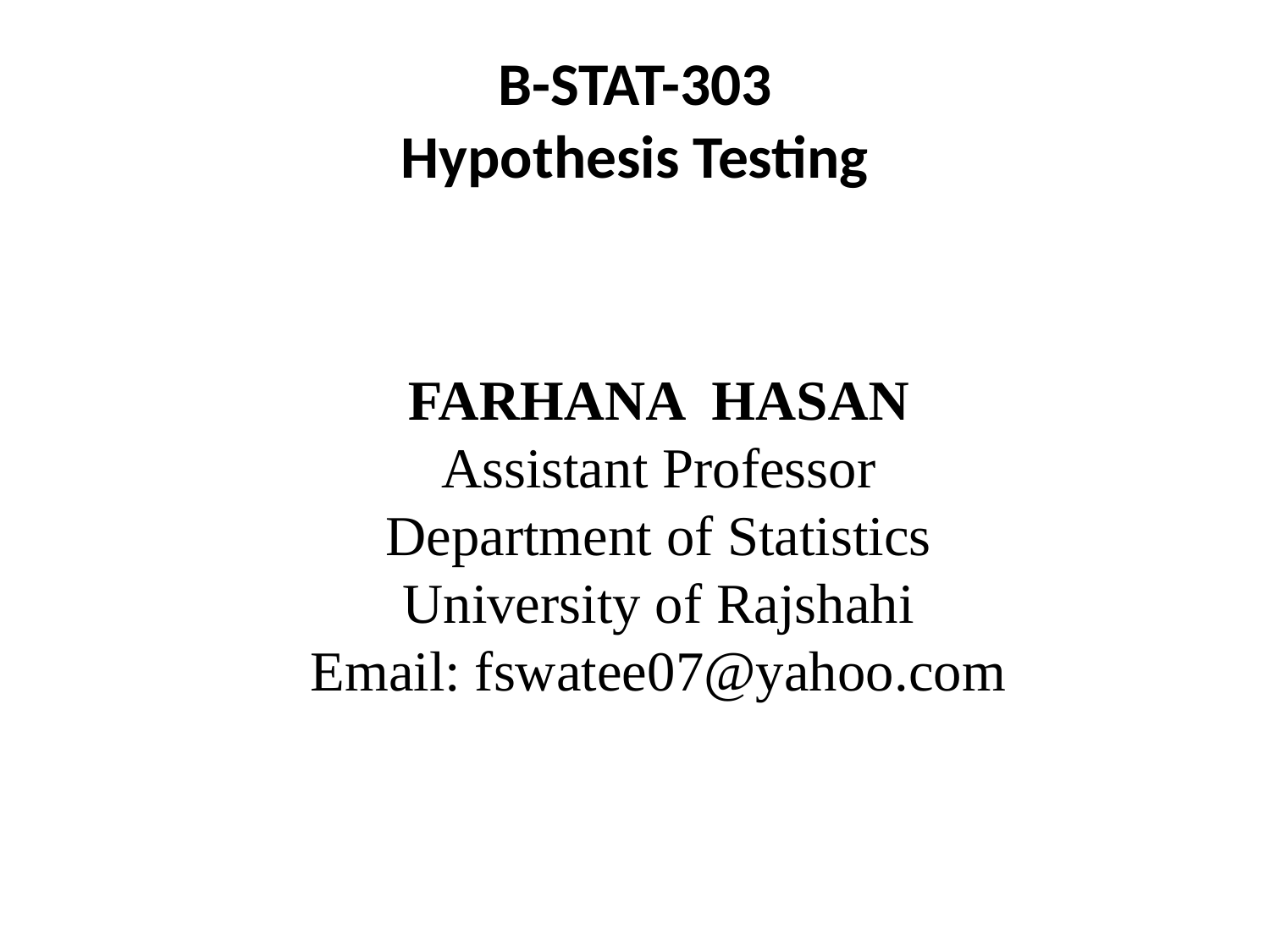

# B-STAT-303 Hypothesis Testing

FARHANA  HASAN
Assistant Professor
Department of Statistics
University of Rajshahi
Email: fswatee07@yahoo.com